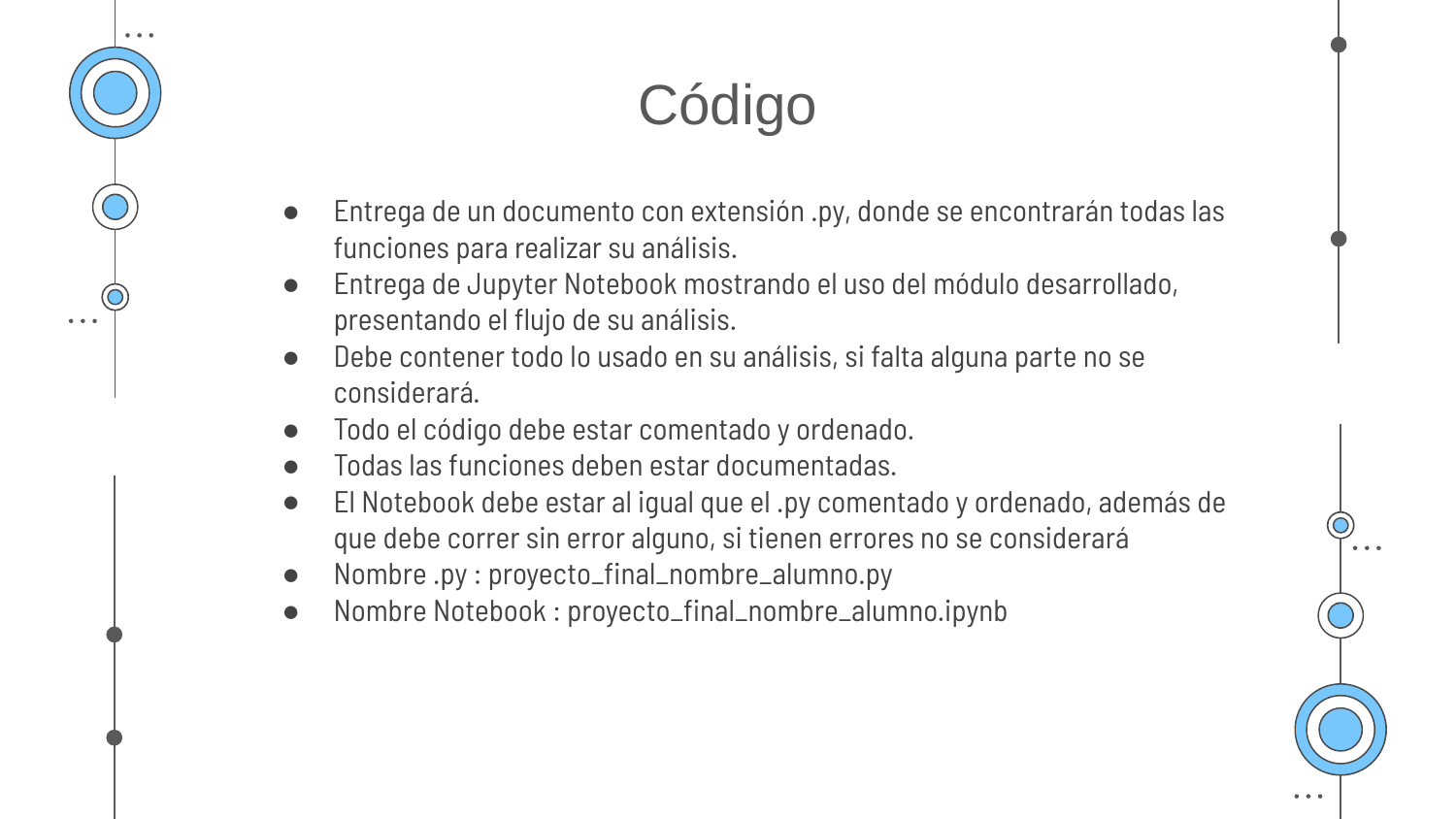

# Código
Entrega de un documento con extensión .py, donde se encontrarán todas las funciones para realizar su análisis.
Entrega de Jupyter Notebook mostrando el uso del módulo desarrollado, presentando el flujo de su análisis.
Debe contener todo lo usado en su análisis, si falta alguna parte no se considerará.
Todo el código debe estar comentado y ordenado.
Todas las funciones deben estar documentadas.
El Notebook debe estar al igual que el .py comentado y ordenado, además de que debe correr sin error alguno, si tienen errores no se considerará
Nombre .py : proyecto_final_nombre_alumno.py
Nombre Notebook : proyecto_final_nombre_alumno.ipynb
$20K
10%
45K